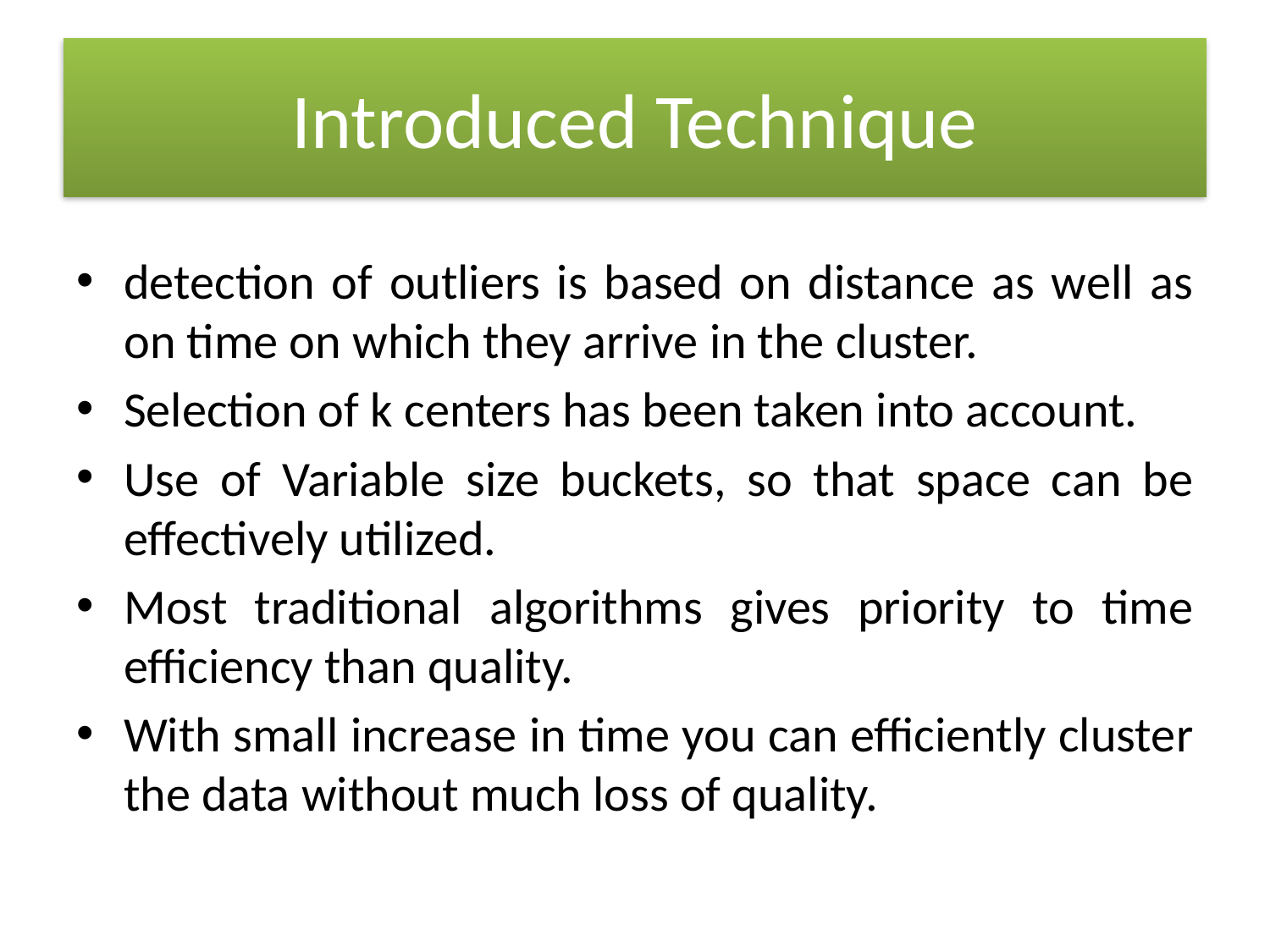

# Introduced Technique
detection of outliers is based on distance as well as on time on which they arrive in the cluster.
Selection of k centers has been taken into account.
Use of Variable size buckets, so that space can be effectively utilized.
Most traditional algorithms gives priority to time efficiency than quality.
With small increase in time you can efficiently cluster the data without much loss of quality.